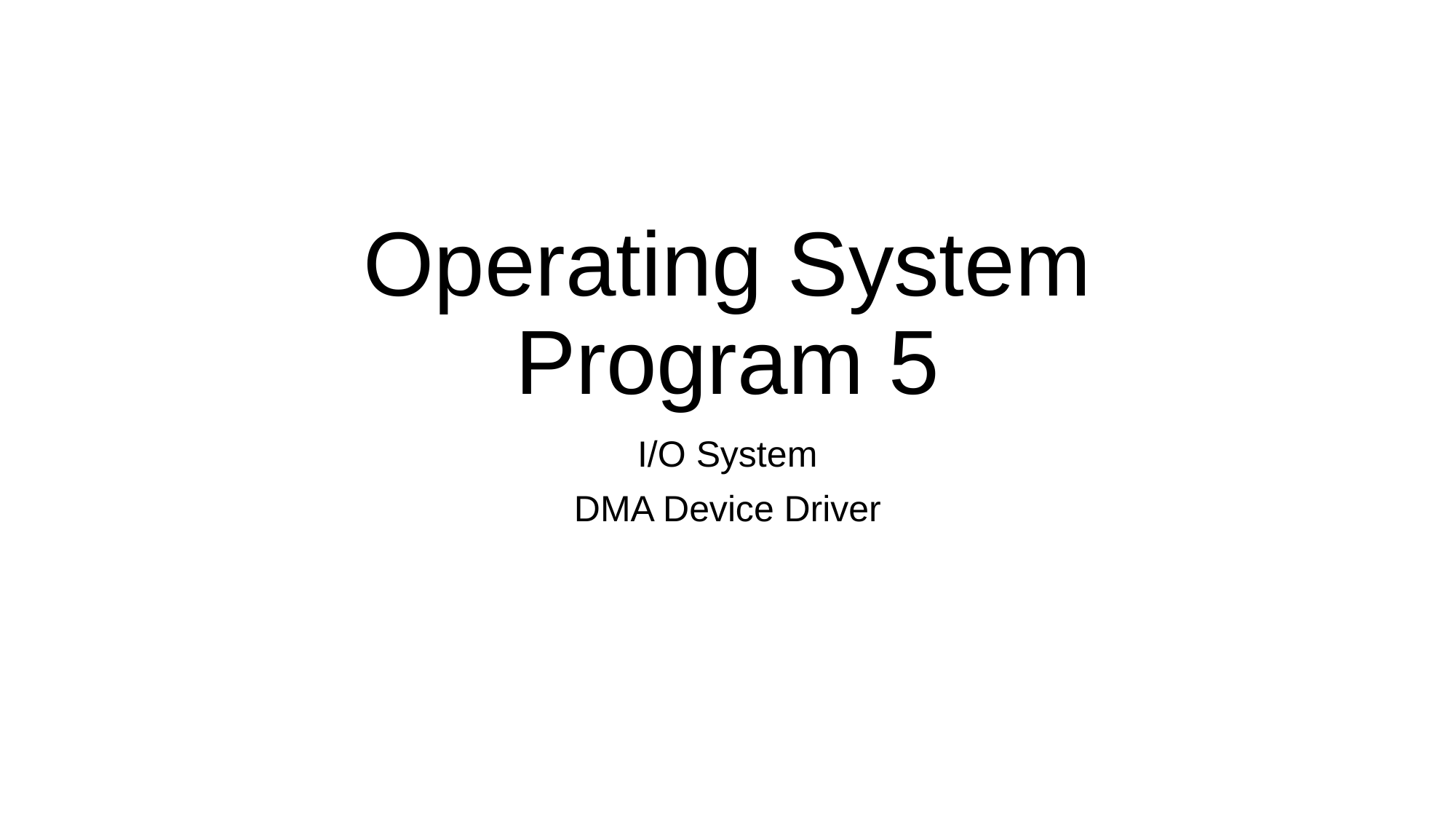

# Operating System Program 5
I/O System
DMA Device Driver